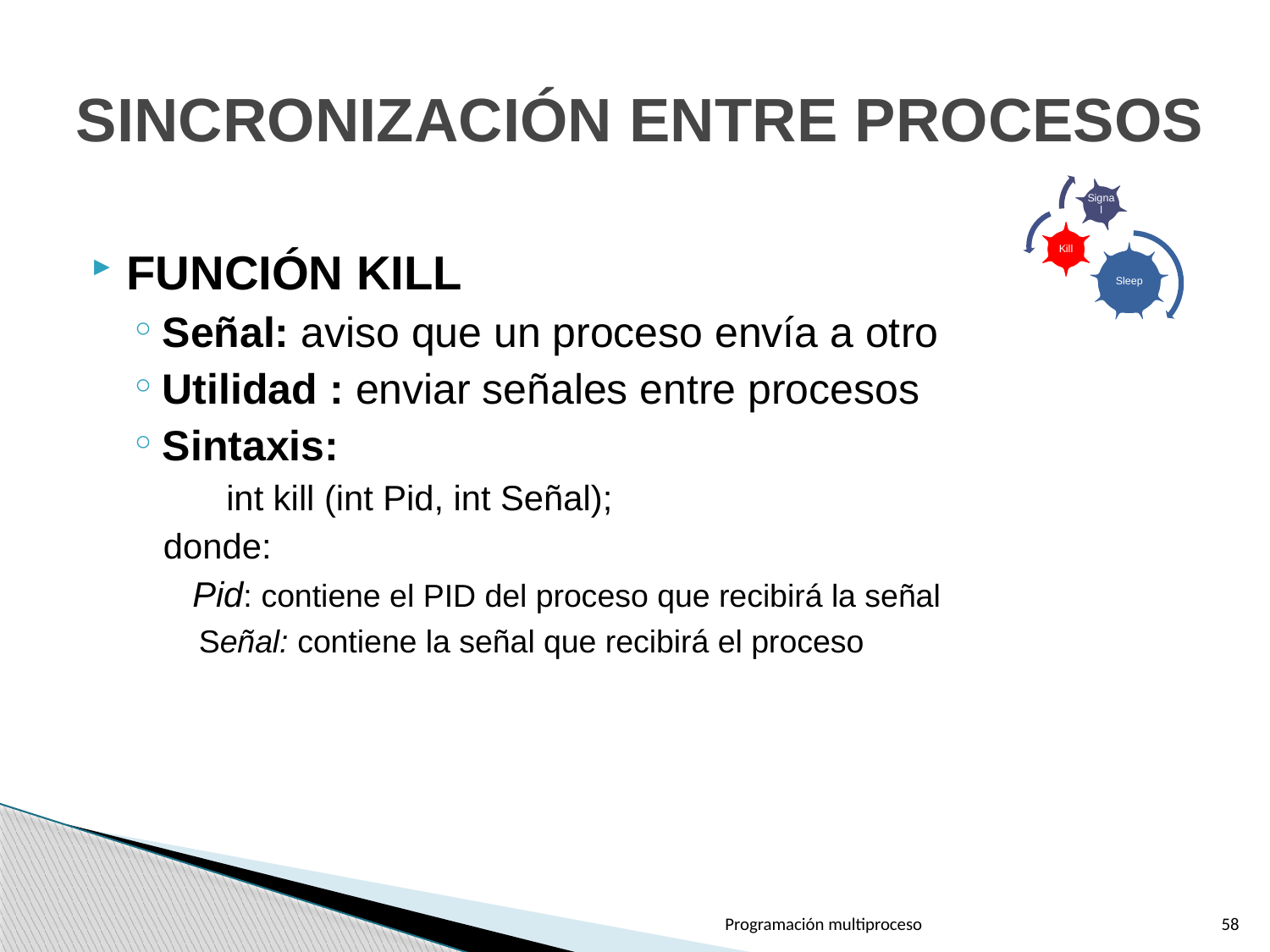

# SINCRONIZACIÓN ENTRE PROCESOS
Sleep
Kill
Signal
FUNCIÓN KILL
Señal: aviso que un proceso envía a otro
Utilidad : enviar señales entre procesos
Sintaxis:
int kill (int Pid, int Señal);
donde:
   Pid: contiene el PID del proceso que recibirá la señal
    Señal: contiene la señal que recibirá el proceso

Programación multiproceso
58